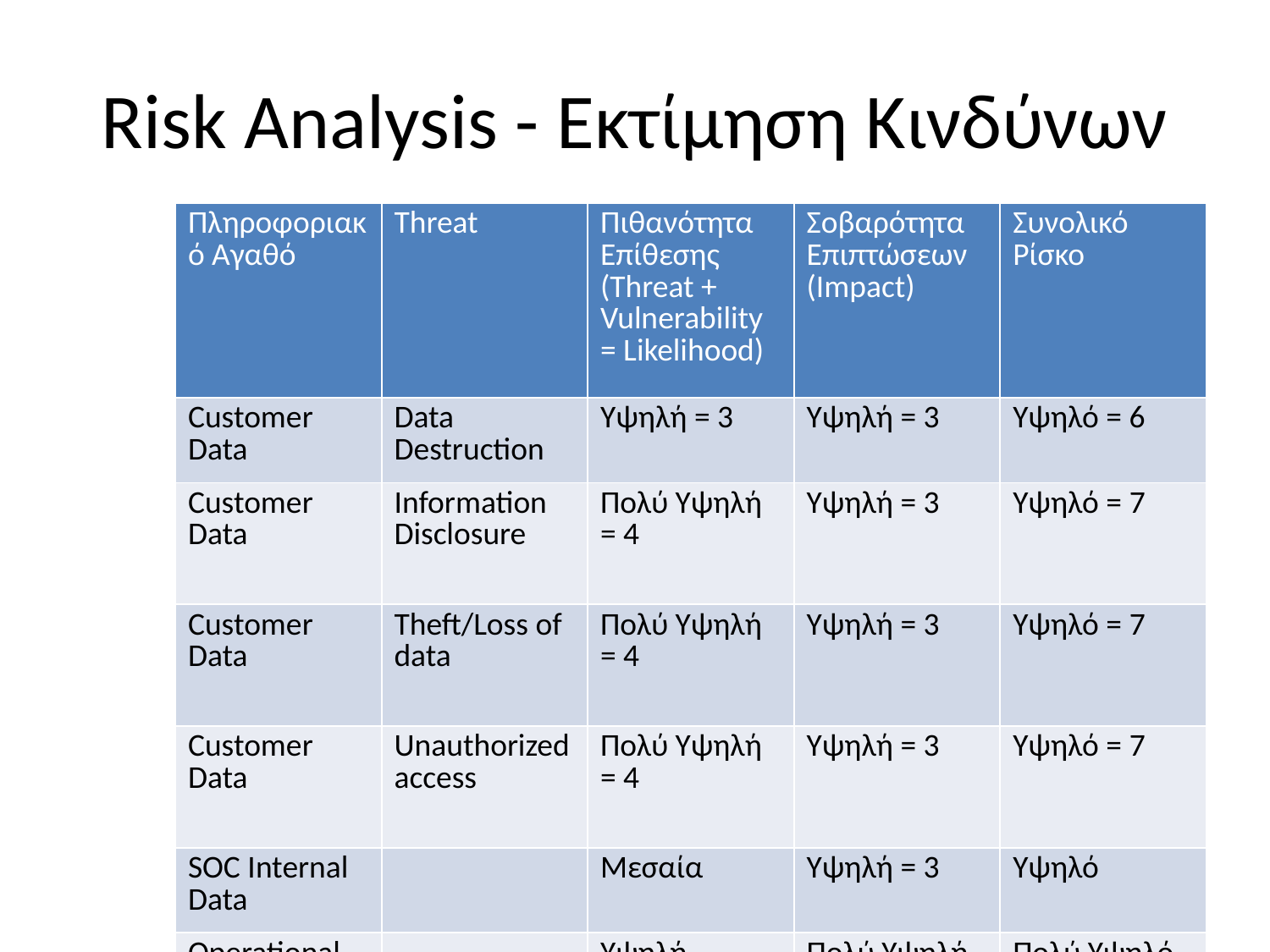

# Risk Analysis - Εκτίμηση Κινδύνων
| Πληροφοριακό Αγαθό | Threat | Πιθανότητα Επίθεσης (Threat + Vulnerability = Likelihood) | Σοβαρότητα Επιπτώσεων (Impact) | Συνολικό Ρίσκο |
| --- | --- | --- | --- | --- |
| Customer Data | Data Destruction | Υψηλή = 3 | Υψηλή = 3 | Υψηλό = 6 |
| Customer Data | Information Disclosure | Πολύ Υψηλή = 4 | Υψηλή = 3 | Υψηλό = 7 |
| Customer Data | Theft/Loss of data | Πολύ Υψηλή = 4 | Υψηλή = 3 | Υψηλό = 7 |
| Customer Data | Unauthorized access | Πολύ Υψηλή = 4 | Υψηλή = 3 | Υψηλό = 7 |
| SOC Internal Data |  | Μεσαία | Υψηλή = 3 | Υψηλό |
| Operational Data |  | Υψηλή | Πολύ Υψηλή = 4 | Πολύ Υψηλό |
| Backup Data/Historical Data |  | Μεσαία | Πολύ Υψηλή = 4 | Πολύ Υψηλό |
| Documentation |  | Χαμηλή | Μεσαία = 2 | Μεσαίο |